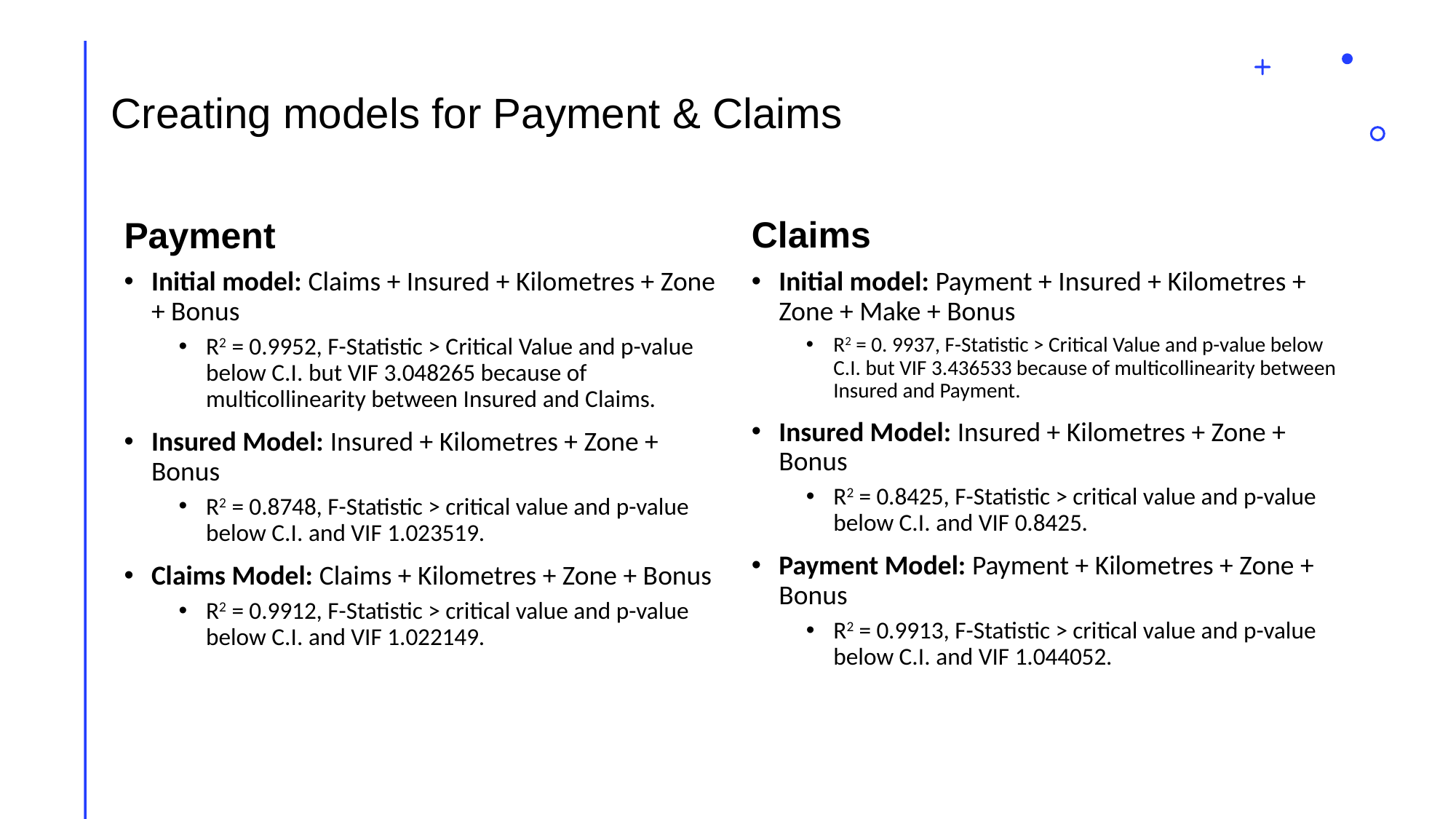

# Creating models for Payment & Claims
Claims
Payment
Initial model: Claims + Insured + Kilometres + Zone + Bonus
R2 = 0.9952, F-Statistic > Critical Value and p-value below C.I. but VIF 3.048265 because of multicollinearity between Insured and Claims.
Insured Model: Insured + Kilometres + Zone + Bonus
R2 = 0.8748, F-Statistic > critical value and p-value below C.I. and VIF 1.023519.
Claims Model: Claims + Kilometres + Zone + Bonus
R2 = 0.9912, F-Statistic > critical value and p-value below C.I. and VIF 1.022149.

Initial model: Payment + Insured + Kilometres + Zone + Make + Bonus
R2 = 0. 9937, F-Statistic > Critical Value and p-value below C.I. but VIF 3.436533 because of multicollinearity between Insured and Payment.
Insured Model: Insured + Kilometres + Zone + Bonus
R2 = 0.8425, F-Statistic > critical value and p-value below C.I. and VIF 0.8425.
Payment Model: Payment + Kilometres + Zone + Bonus
R2 = 0.9913, F-Statistic > critical value and p-value below C.I. and VIF 1.044052.